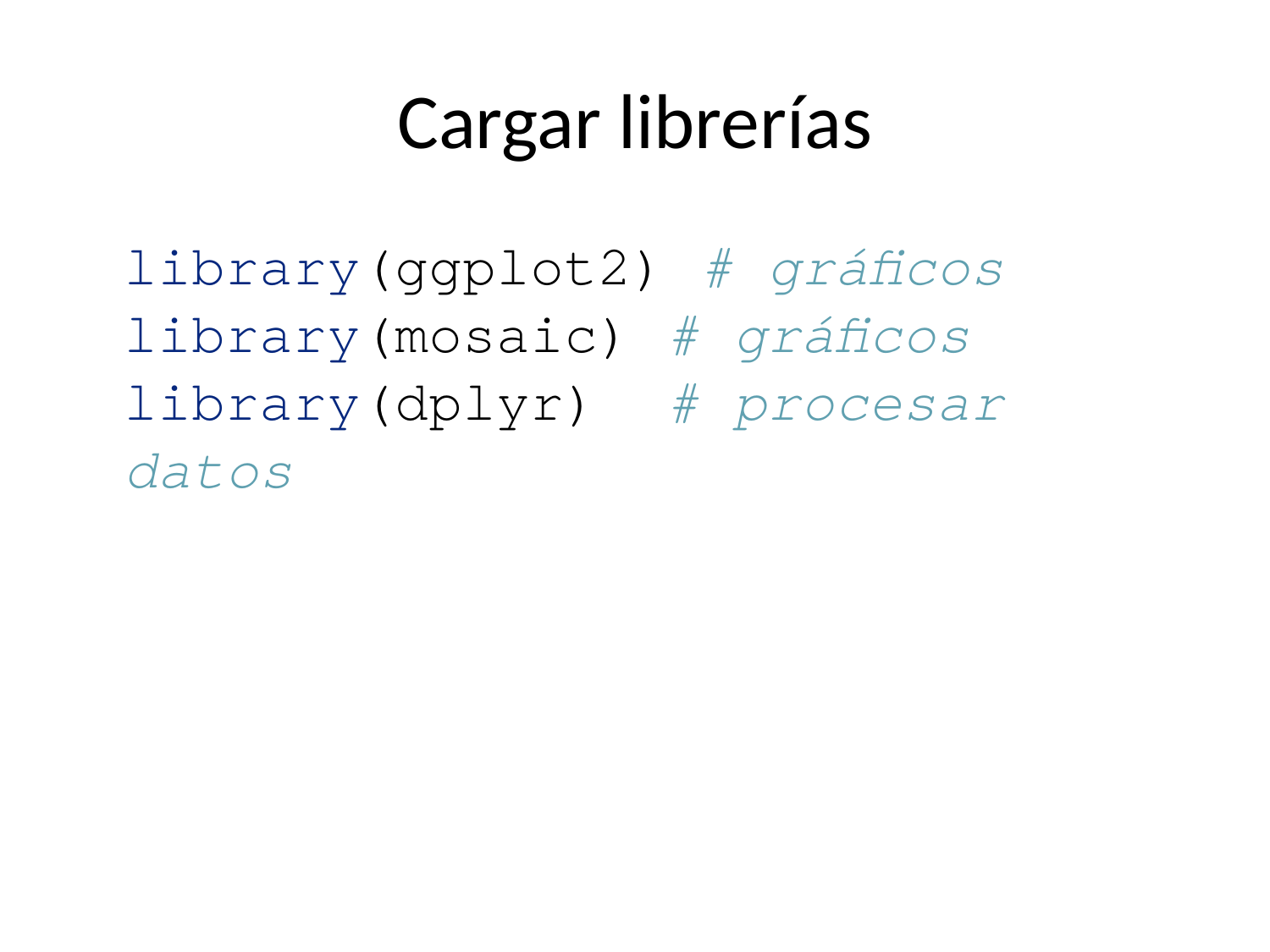

# Cargar librerías
library(ggplot2) # gráficos
library(mosaic) # gráficos
library(dplyr)  # procesar datos